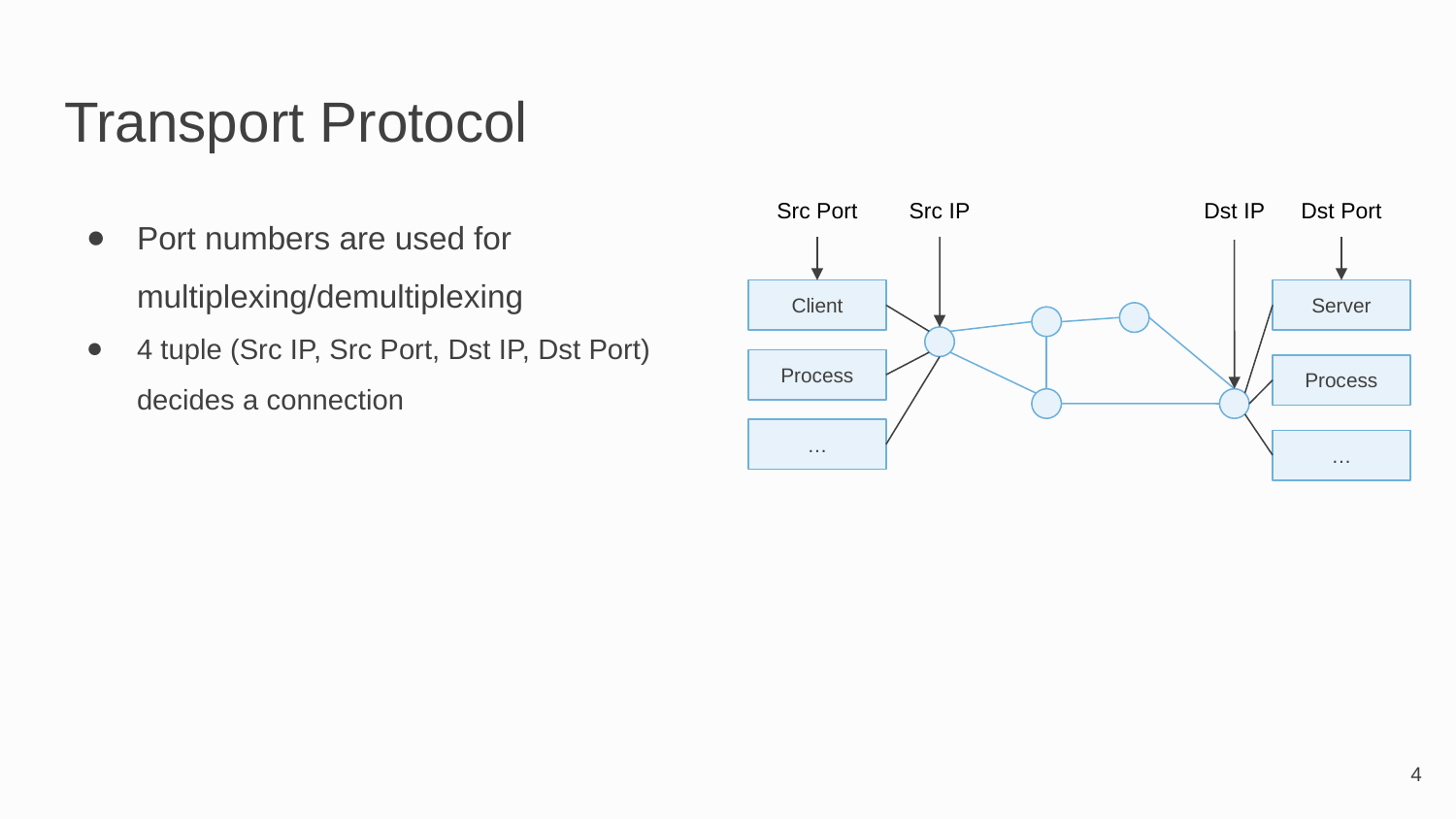

# Transport Protocol
Port numbers are used for multiplexing/demultiplexing
4 tuple (Src IP, Src Port, Dst IP, Dst Port) decides a connection
Src Port
Src IP
Dst IP
Dst Port
Client
Server

Process
Process

…
…
4